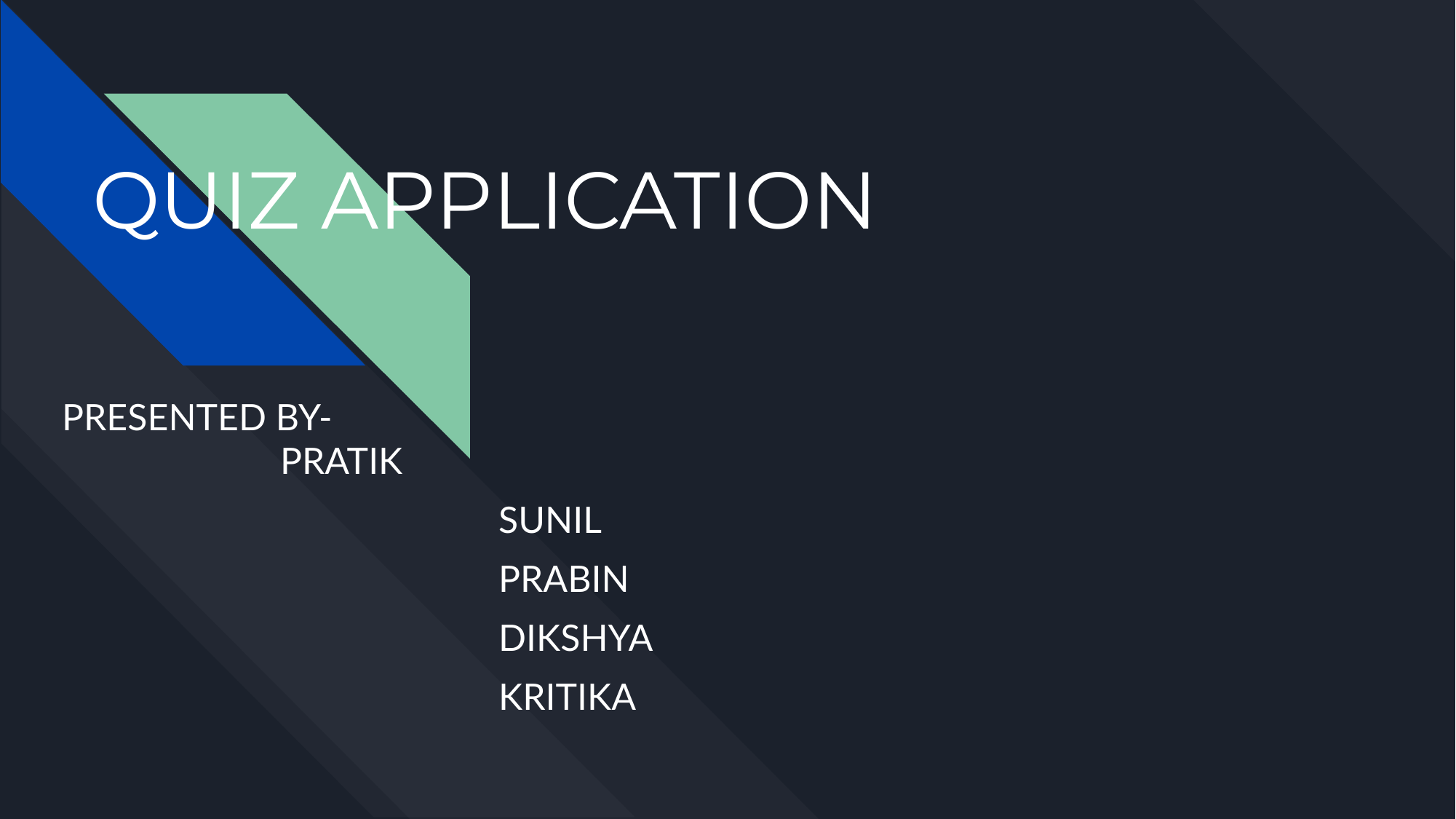

# QUIZ APPLICATION
PRESENTED BY-
PRATIK
				SUNIL
				PRABIN
				DIKSHYA
				KRITIKA